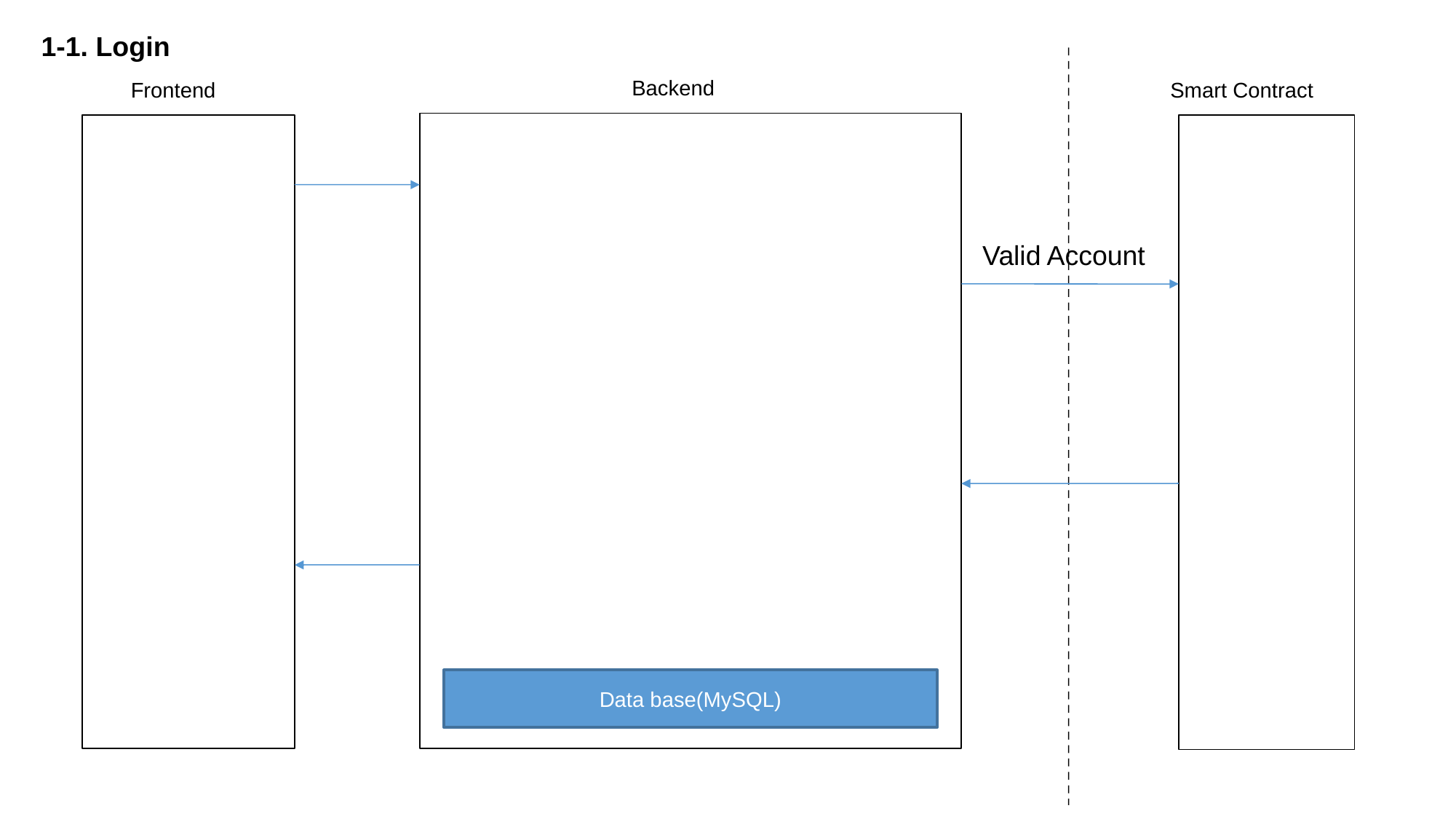

1-1. Login

Backend
Frontend
Smart Contract

Valid Account

Data base(MySQL)